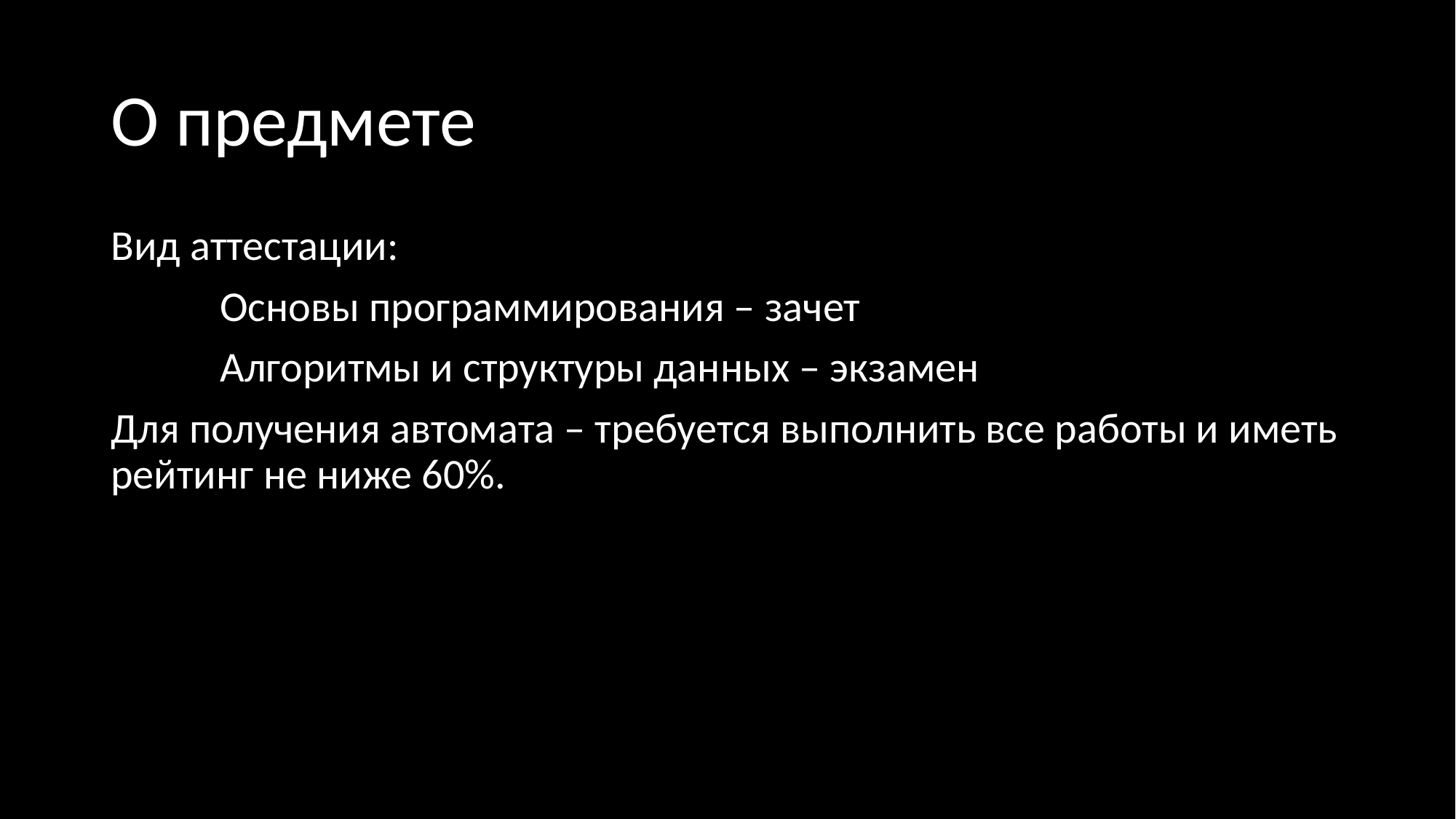

# О предмете
Вид аттестации:
	Основы программирования – зачет
	Алгоритмы и структуры данных – экзамен
Для получения автомата – требуется выполнить все работы и иметь рейтинг не ниже 60%.